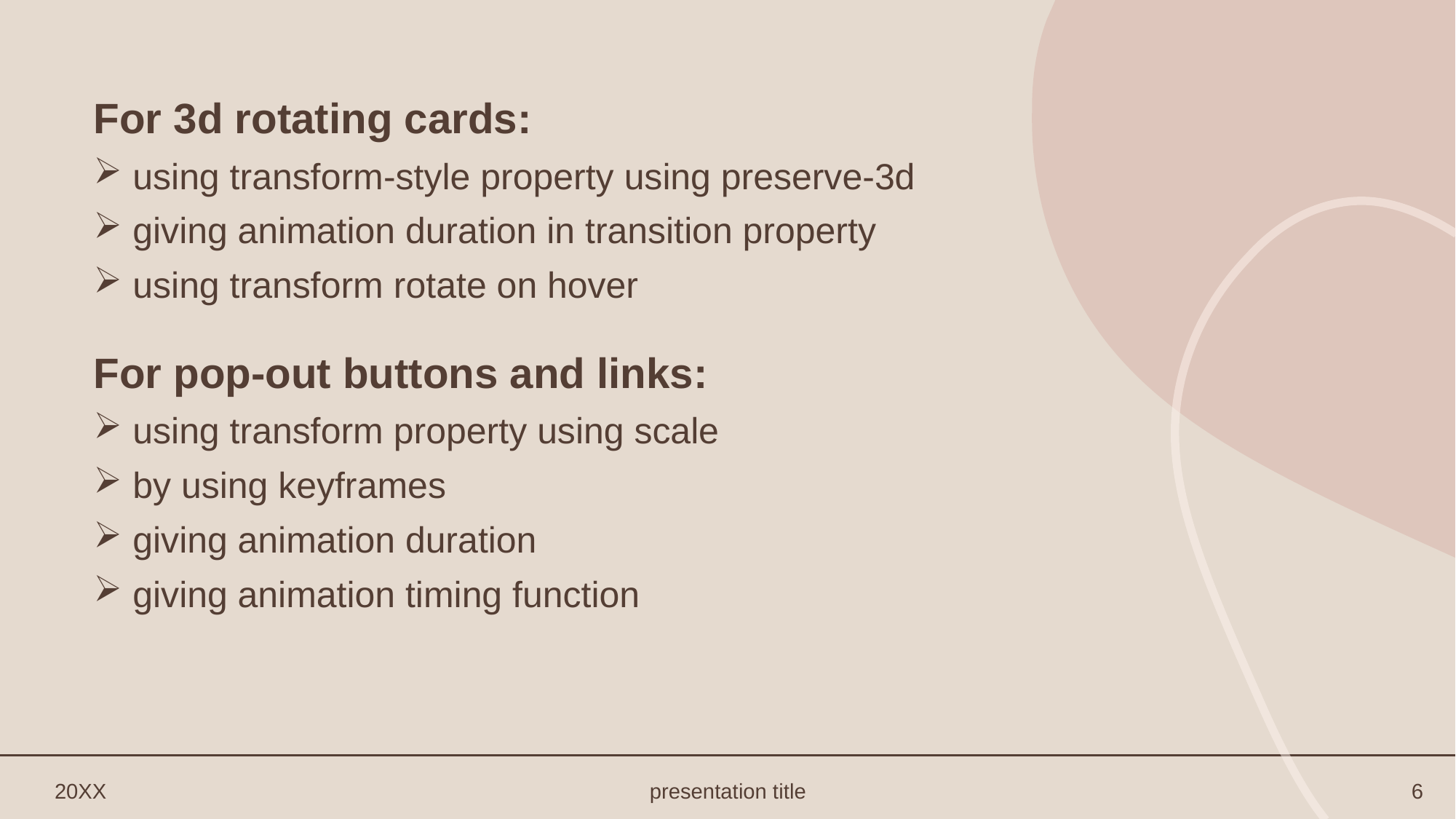

For 3d rotating cards:
 using transform-style property using preserve-3d
 giving animation duration in transition property
 using transform rotate on hover
For pop-out buttons and links:
 using transform property using scale
 by using keyframes
 giving animation duration
 giving animation timing function
20XX
presentation title
6